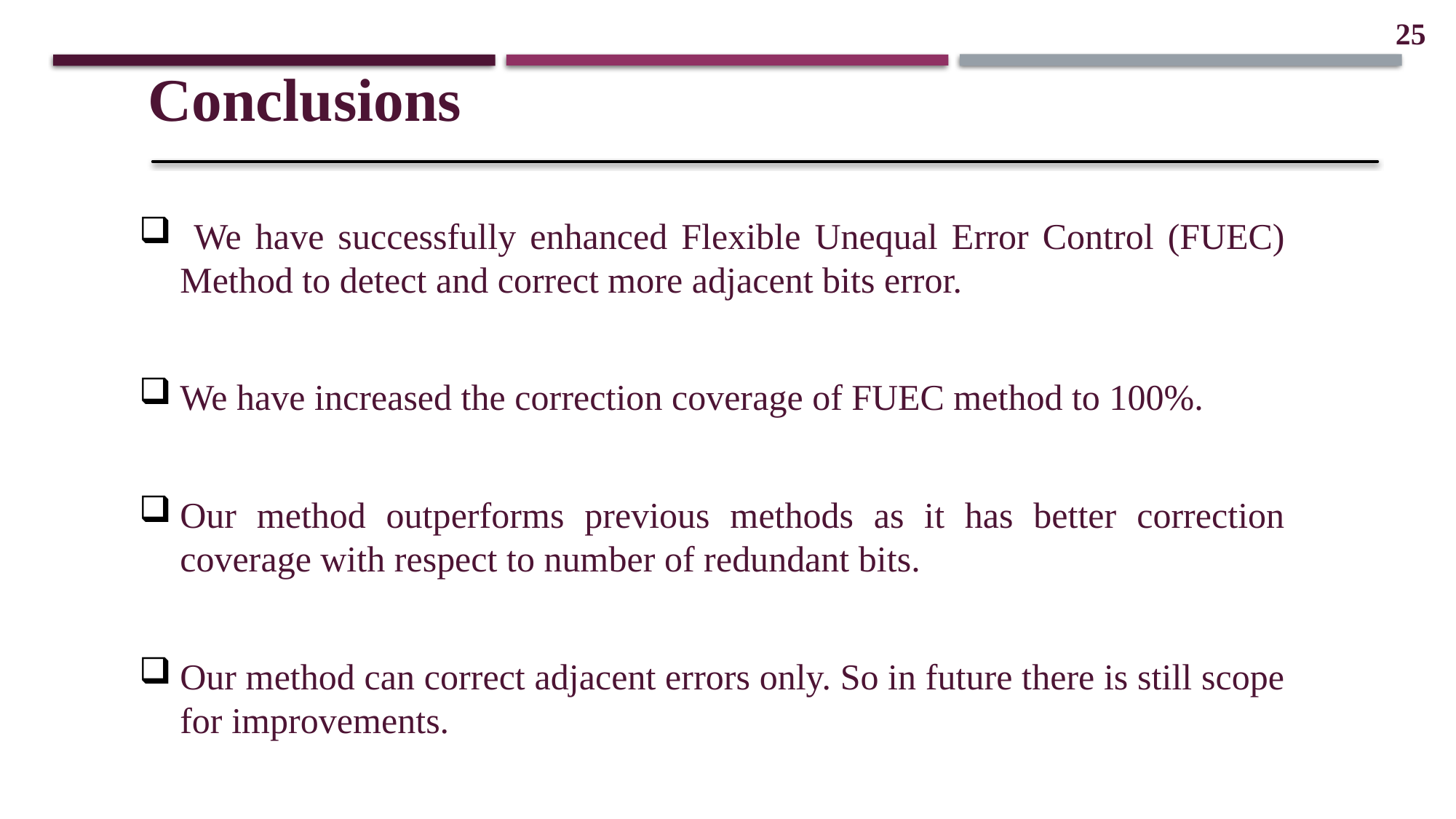

25
Conclusions
 We have successfully enhanced Flexible Unequal Error Control (FUEC) Method to detect and correct more adjacent bits error.

We have increased the correction coverage of FUEC method to 100%.

Our method outperforms previous methods as it has better correction coverage with respect to number of redundant bits.

Our method can correct adjacent errors only. So in future there is still scope for improvements.